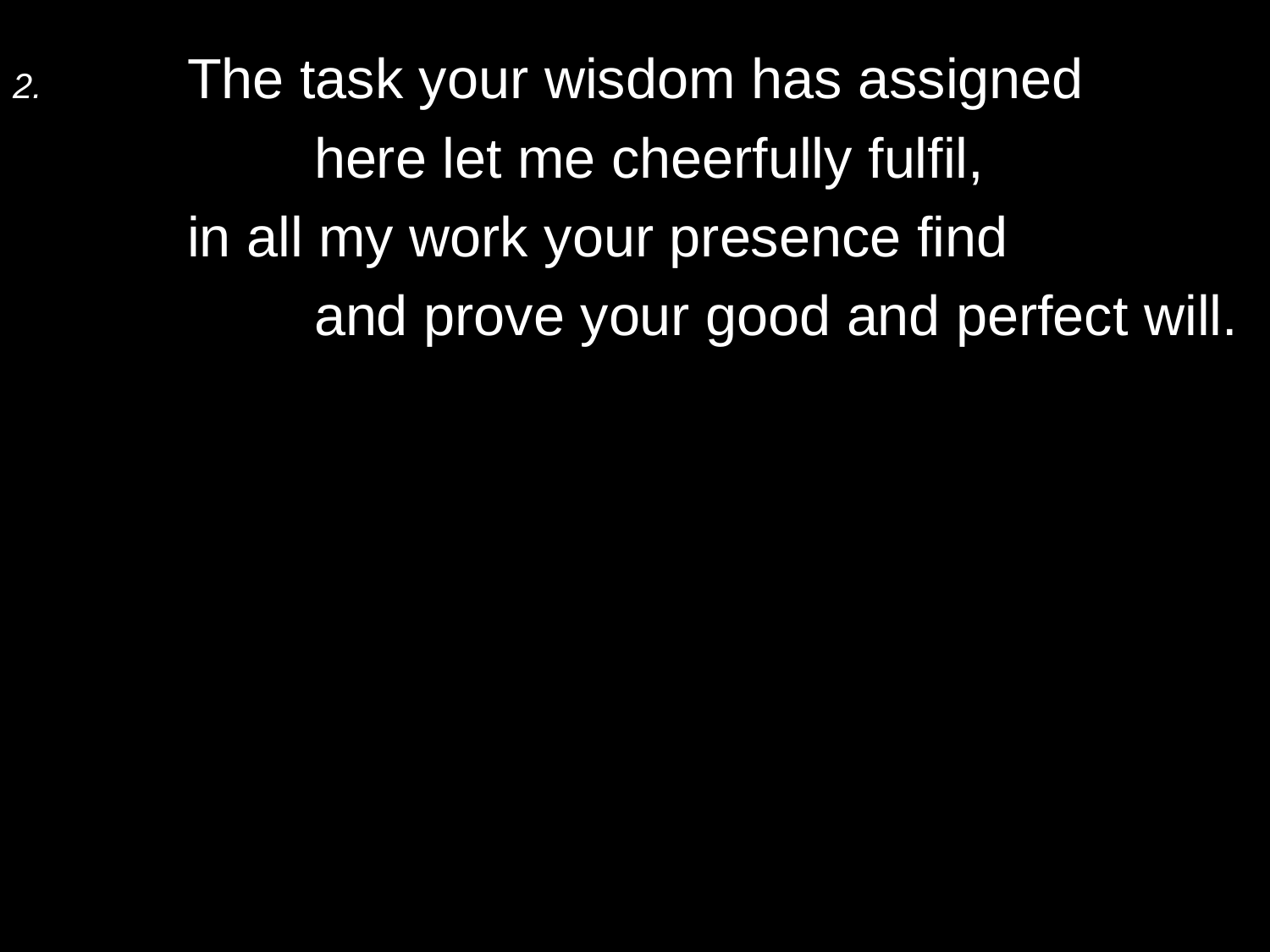

2.	The task your wisdom has assigned
		here let me cheerfully fulfil,
	in all my work your presence find
		and prove your good and perfect will.